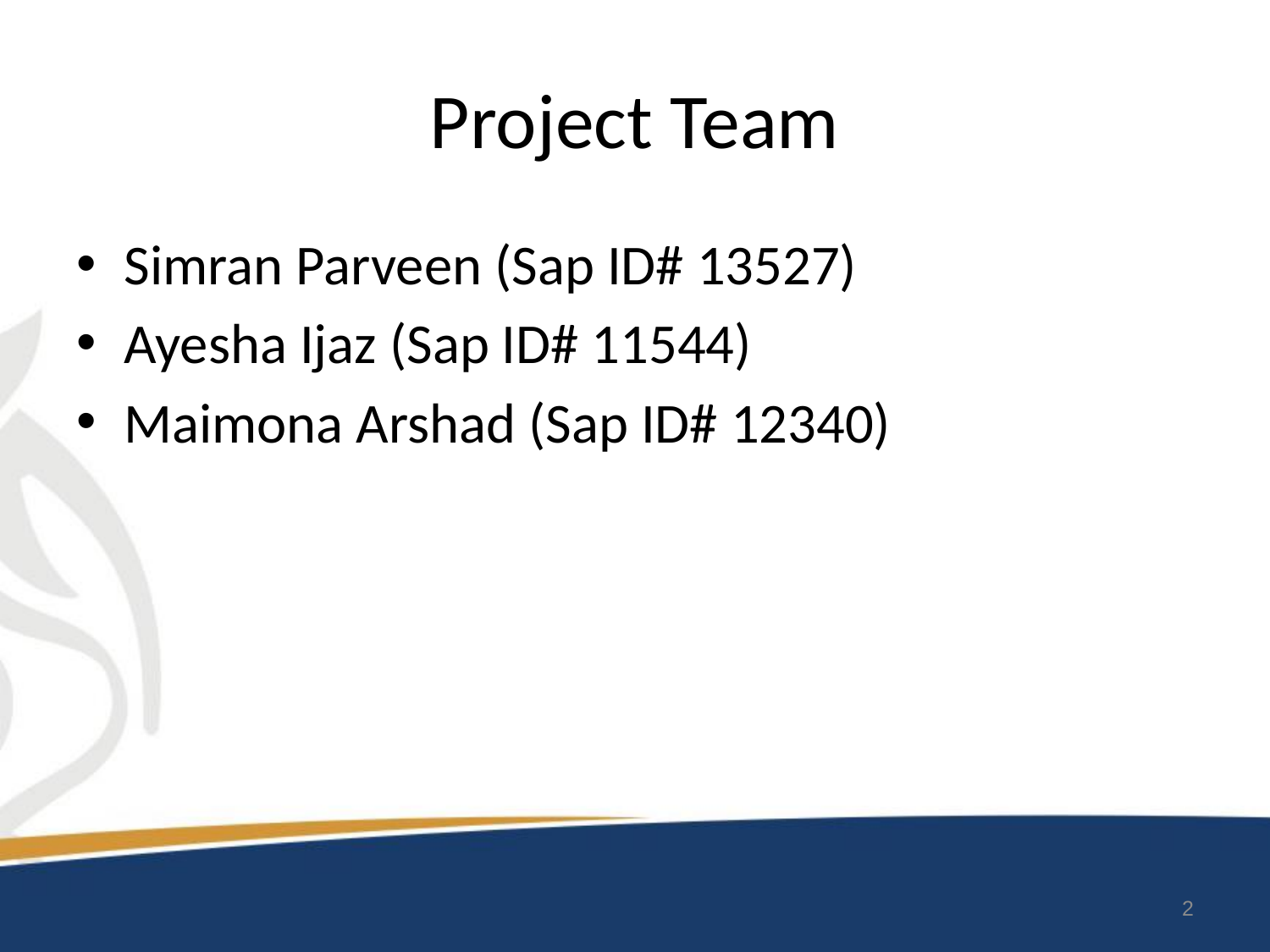

# Project Team
Simran Parveen (Sap ID# 13527)
Ayesha Ijaz (Sap ID# 11544)
Maimona Arshad (Sap ID# 12340)

2